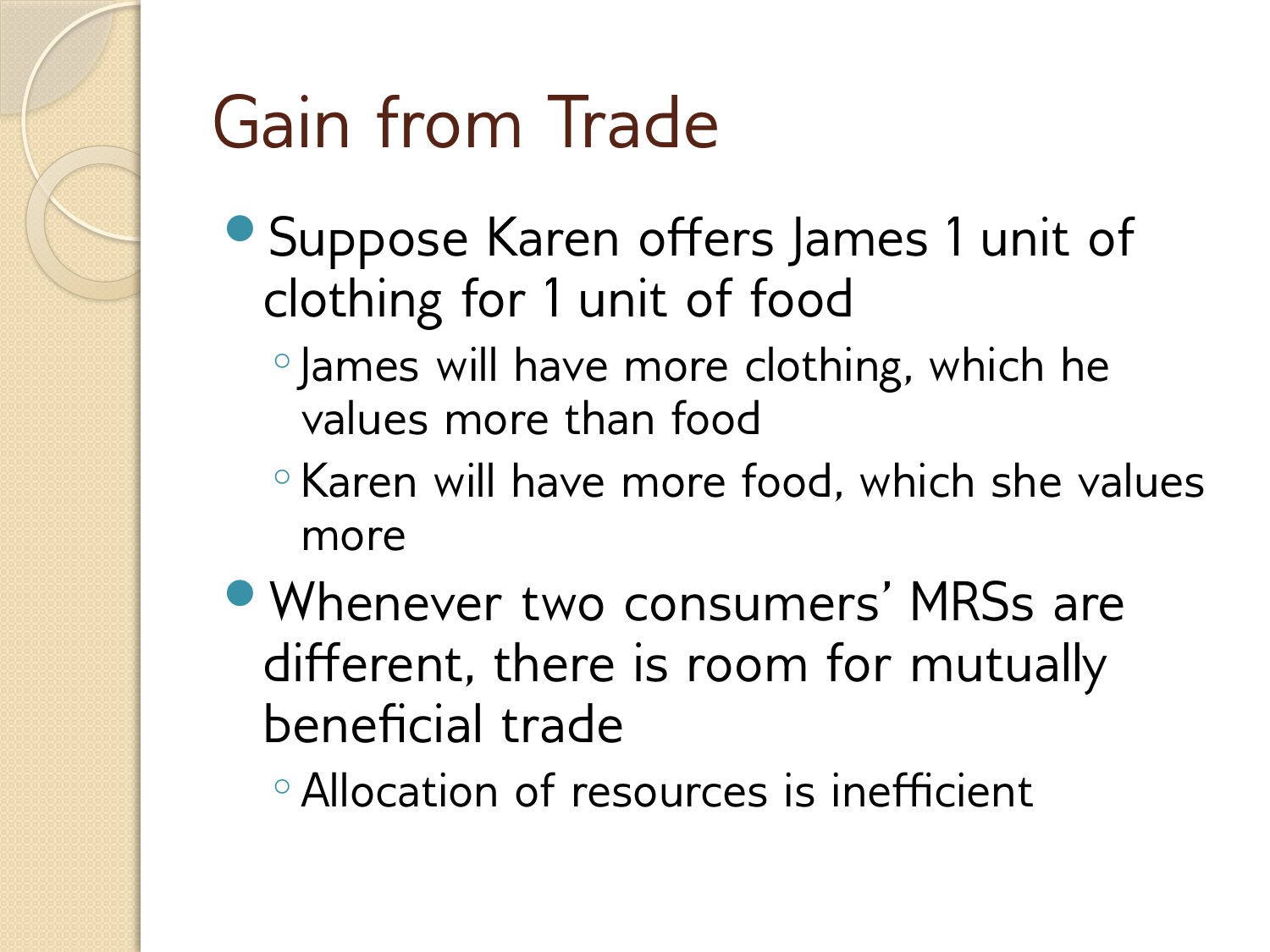

# Gain from Trade
Suppose Karen offers James 1 unit of clothing for 1 unit of food
James will have more clothing, which he values more than food
Karen will have more food, which she values more
Whenever two consumers’ MRSs are different, there is room for mutually beneficial trade
Allocation of resources is inefficient